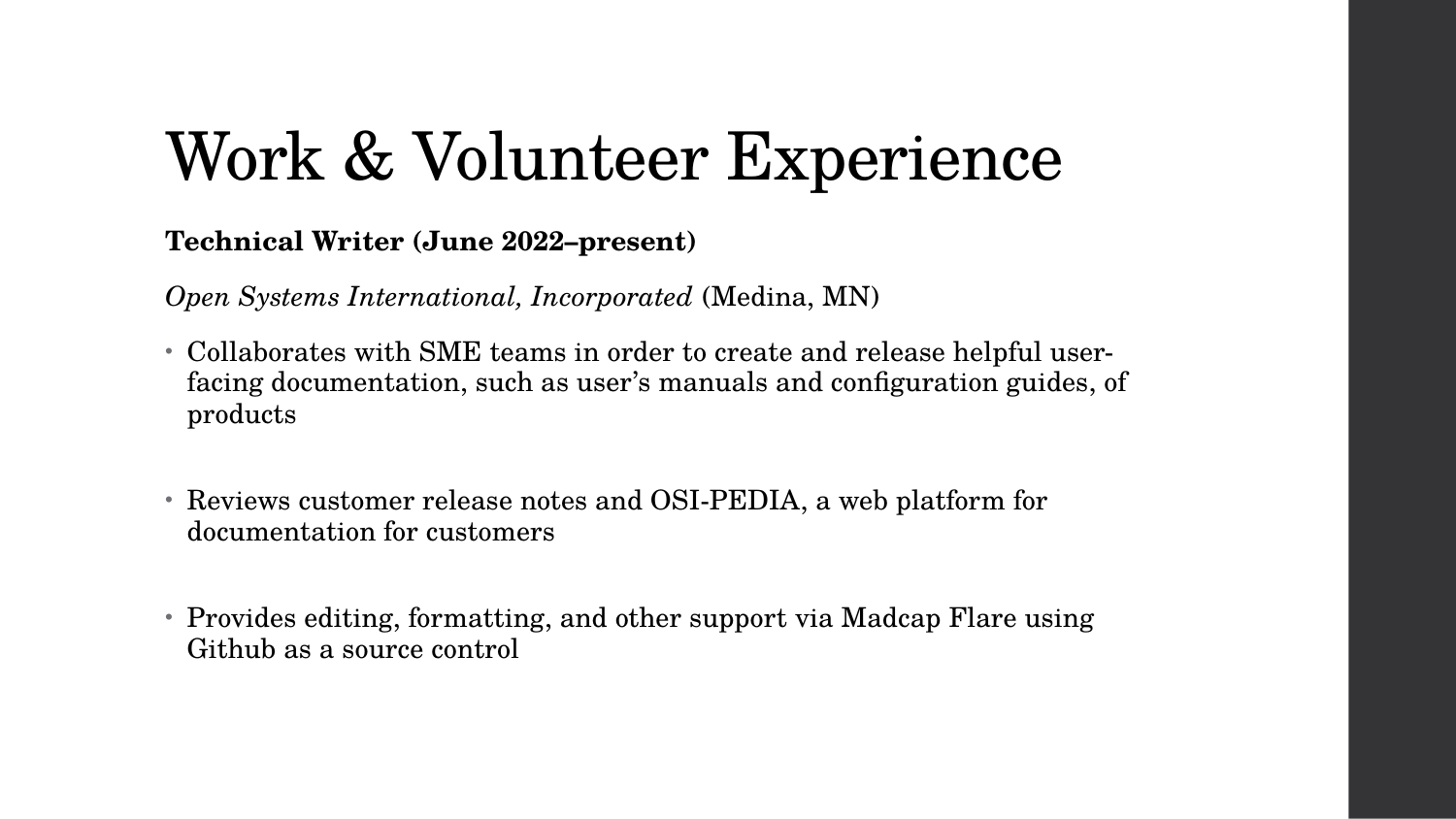

# Work & Volunteer Experience
Technical Writer (June 2022–present)
Open Systems International, Incorporated (Medina, MN)
Collaborates with SME teams in order to create and release helpful user-facing documentation, such as user’s manuals and configuration guides, of products
Reviews customer release notes and OSI-PEDIA, a web platform for documentation for customers
Provides editing, formatting, and other support via Madcap Flare using Github as a source control